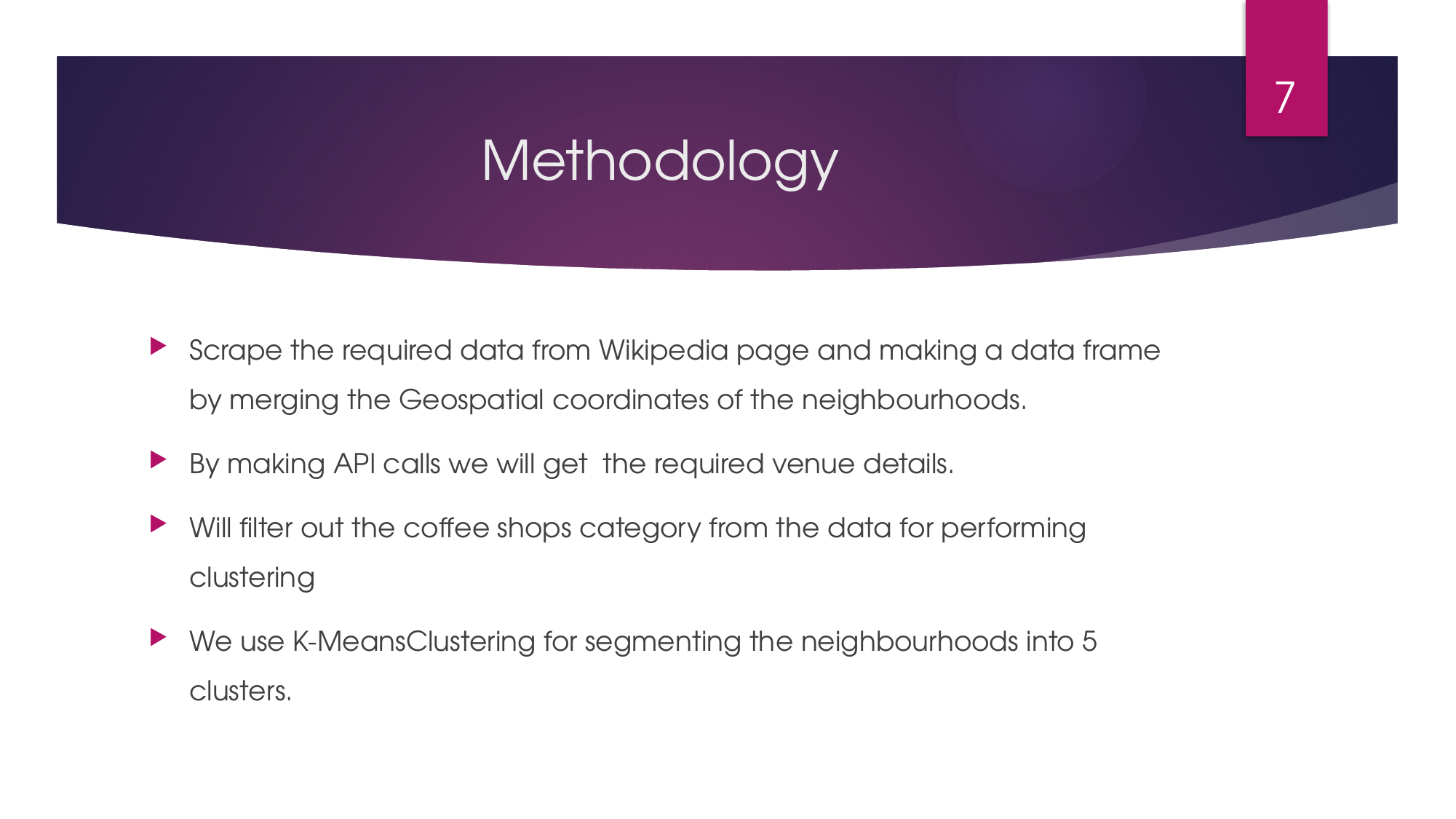

7
# Methodology
Scrape the required data from Wikipedia page and making a data frame by merging the Geospatial coordinates of the neighbourhoods.
By making API calls we will get  the required venue details.
Will filter out the coffee shops category from the data for performing clustering
We use K-MeansClustering for segmenting the neighbourhoods into 5 clusters.